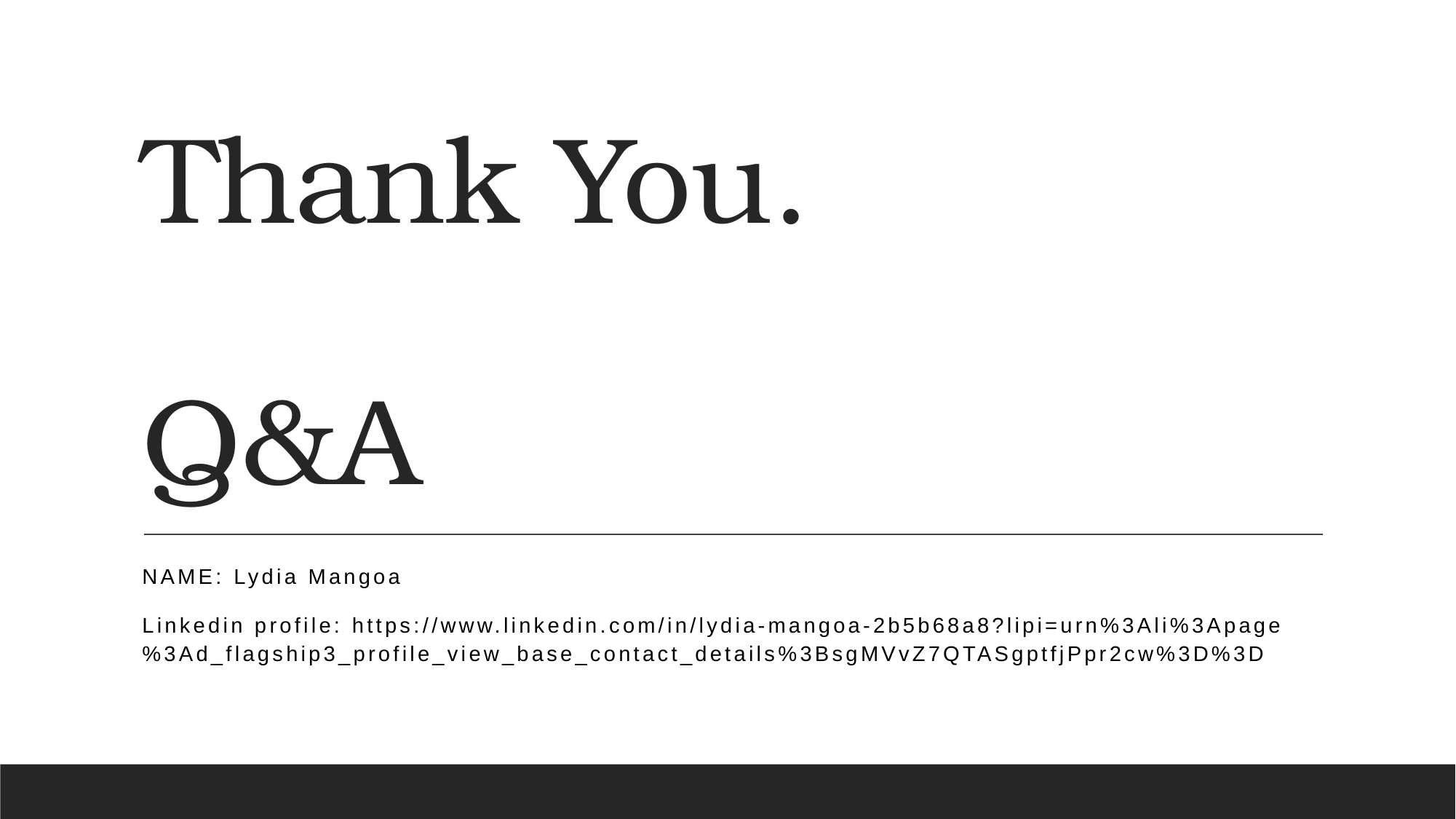

# Thank You. Q&A
Name: Lydia Mangoa
Linkedin profile: https://www.linkedin.com/in/lydia-mangoa-2b5b68a8?lipi=urn%3Ali%3Apage%3Ad_flagship3_profile_view_base_contact_details%3BsgMVvZ7QTASgptfjPpr2cw%3D%3D